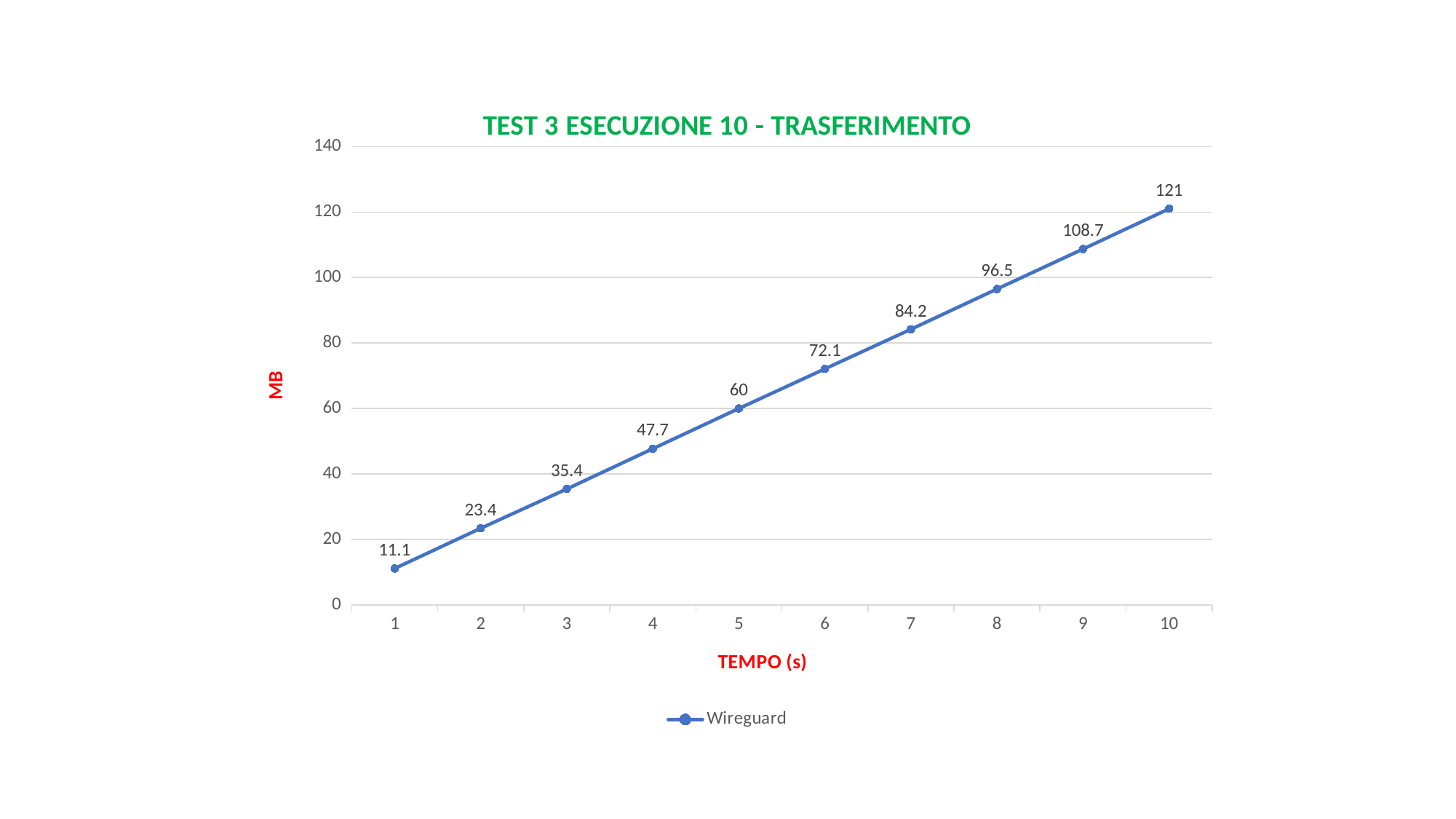

### Chart: TEST 3 ESECUZIONE 10 - TRASFERIMENTO

| Category | Wireguard |
|---|---|
| 1 | 11.1 |
| 2 | 23.4 |
| 3 | 35.4 |
| 4 | 47.7 |
| 5 | 60.0 |
| 6 | 72.1 |
| 7 | 84.2 |
| 8 | 96.5 |
| 9 | 108.7 |
| 10 | 121.0 |